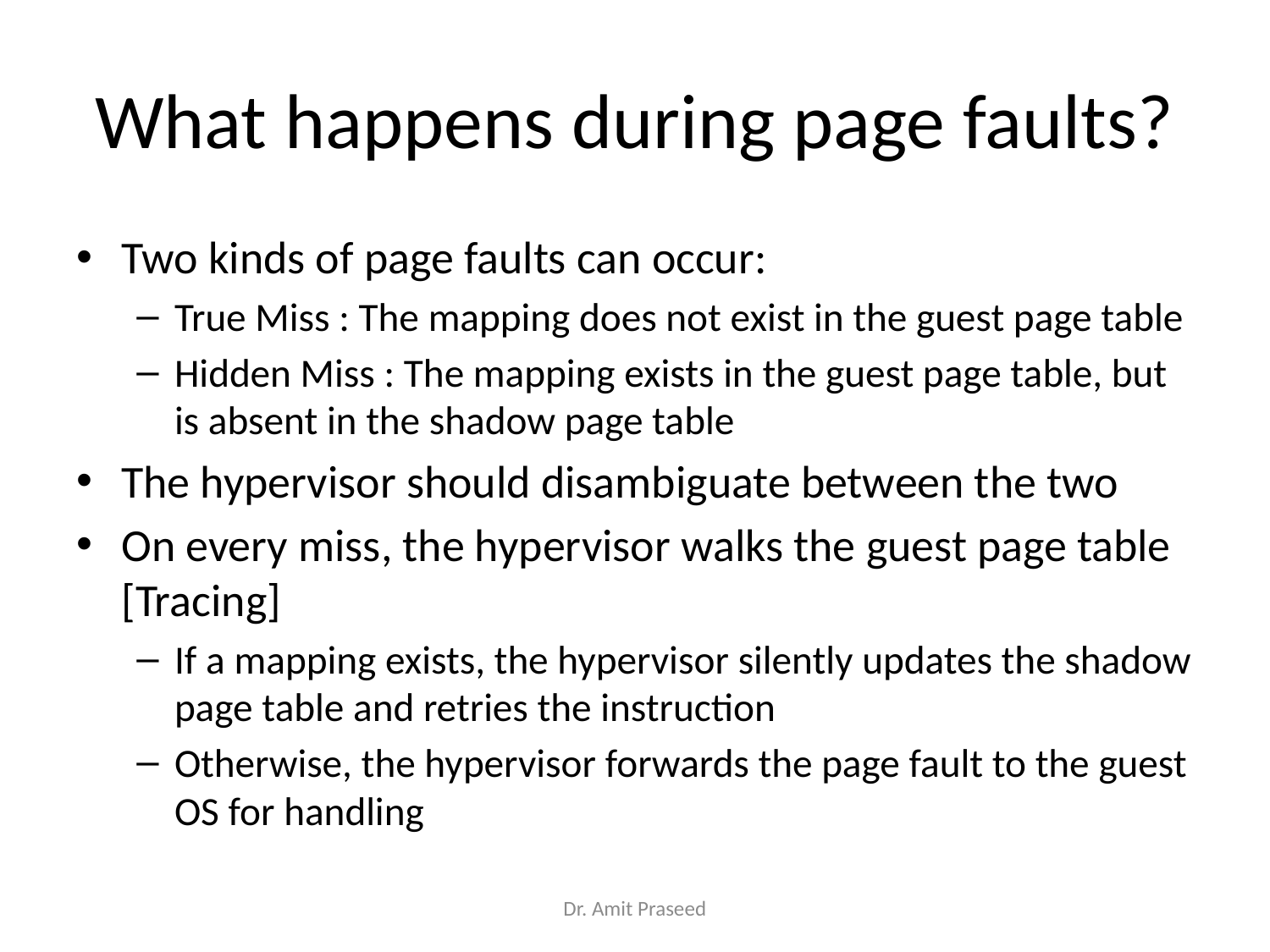

# What happens during page faults?
Two kinds of page faults can occur:
True Miss : The mapping does not exist in the guest page table
Hidden Miss : The mapping exists in the guest page table, but is absent in the shadow page table
The hypervisor should disambiguate between the two
On every miss, the hypervisor walks the guest page table [Tracing]
If a mapping exists, the hypervisor silently updates the shadow page table and retries the instruction
Otherwise, the hypervisor forwards the page fault to the guest OS for handling
Dr. Amit Praseed